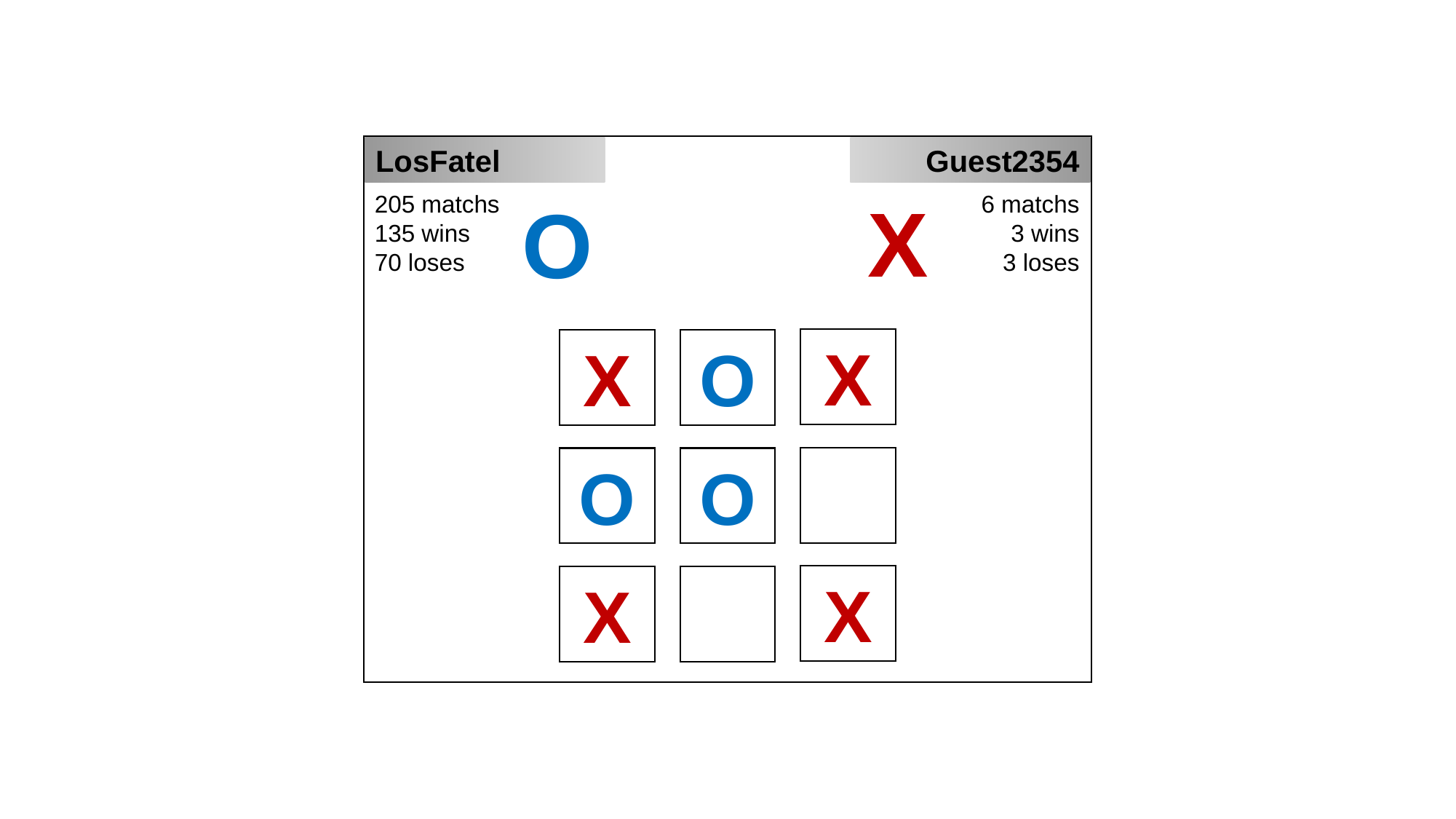

LosFatel
Guest2354
X
O
205 matchs
135 wins
70 loses
6 matchs
3 wins
3 loses
X
X
O

O
O
X
X